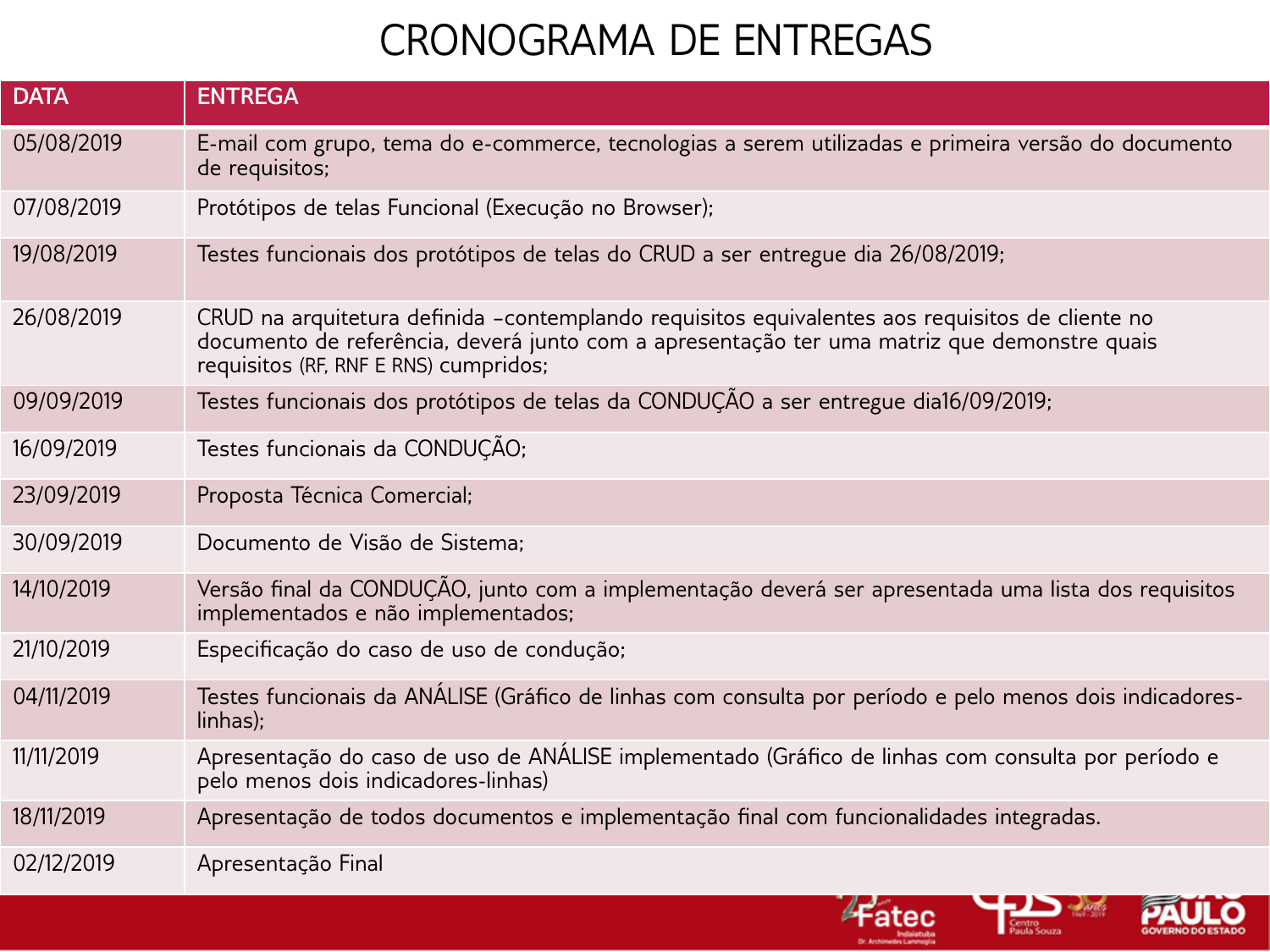

# Cronograma de entregas
| DATA | ENTREGA |
| --- | --- |
| 05/08/2019 | E-mail com grupo, tema do e-commerce, tecnologias a serem utilizadas e primeira versão do documento de requisitos; |
| 07/08/2019 | Protótipos de telas Funcional (Execução no Browser); |
| 19/08/2019 | Testes funcionais dos protótipos de telas do CRUD a ser entregue dia 26/08/2019; |
| 26/08/2019 | CRUD na arquitetura definida –contemplando requisitos equivalentes aos requisitos de cliente no documento de referência, deverá junto com a apresentação ter uma matriz que demonstre quais requisitos (RF, RNF E RNS) cumpridos; |
| 09/09/2019 | Testes funcionais dos protótipos de telas da CONDUÇÃO a ser entregue dia16/09/2019; |
| 16/09/2019 | Testes funcionais da CONDUÇÃO; |
| 23/09/2019 | Proposta Técnica Comercial; |
| 30/09/2019 | Documento de Visão de Sistema; |
| 14/10/2019 | Versão final da CONDUÇÃO, junto com a implementação deverá ser apresentada uma lista dos requisitos implementados e não implementados; |
| 21/10/2019 | Especificação do caso de uso de condução; |
| 04/11/2019 | Testes funcionais da ANÁLISE (Gráfico de linhas com consulta por período e pelo menos dois indicadores-linhas); |
| 11/11/2019 | Apresentação do caso de uso de ANÁLISE implementado (Gráfico de linhas com consulta por período e pelo menos dois indicadores-linhas) |
| 18/11/2019 | Apresentação de todos documentos e implementação final com funcionalidades integradas. |
| 02/12/2019 | Apresentação Final |